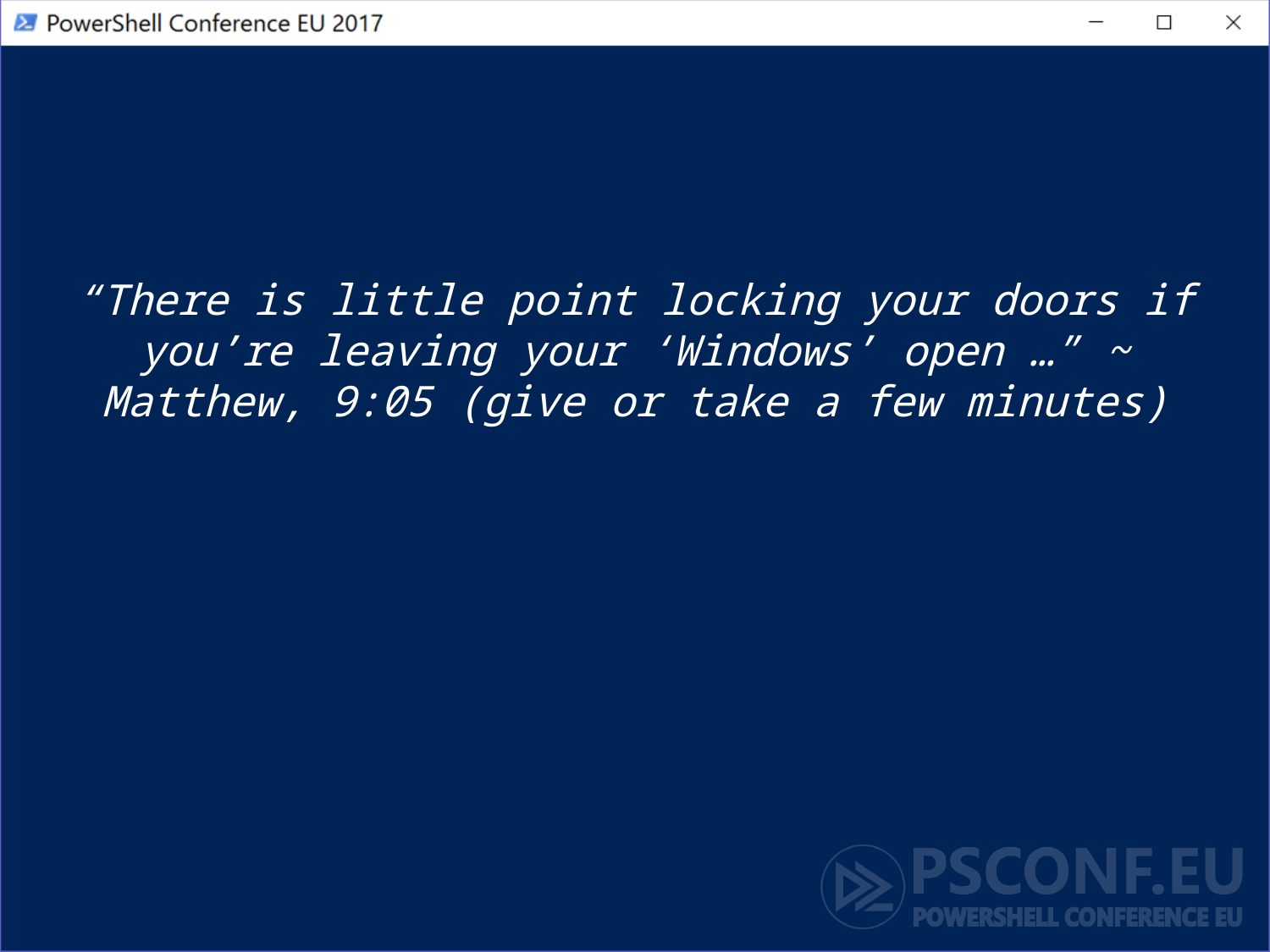

“There is little point locking your doors if you’re leaving your ‘Windows’ open …” ~ Matthew, 9:05 (give or take a few minutes)